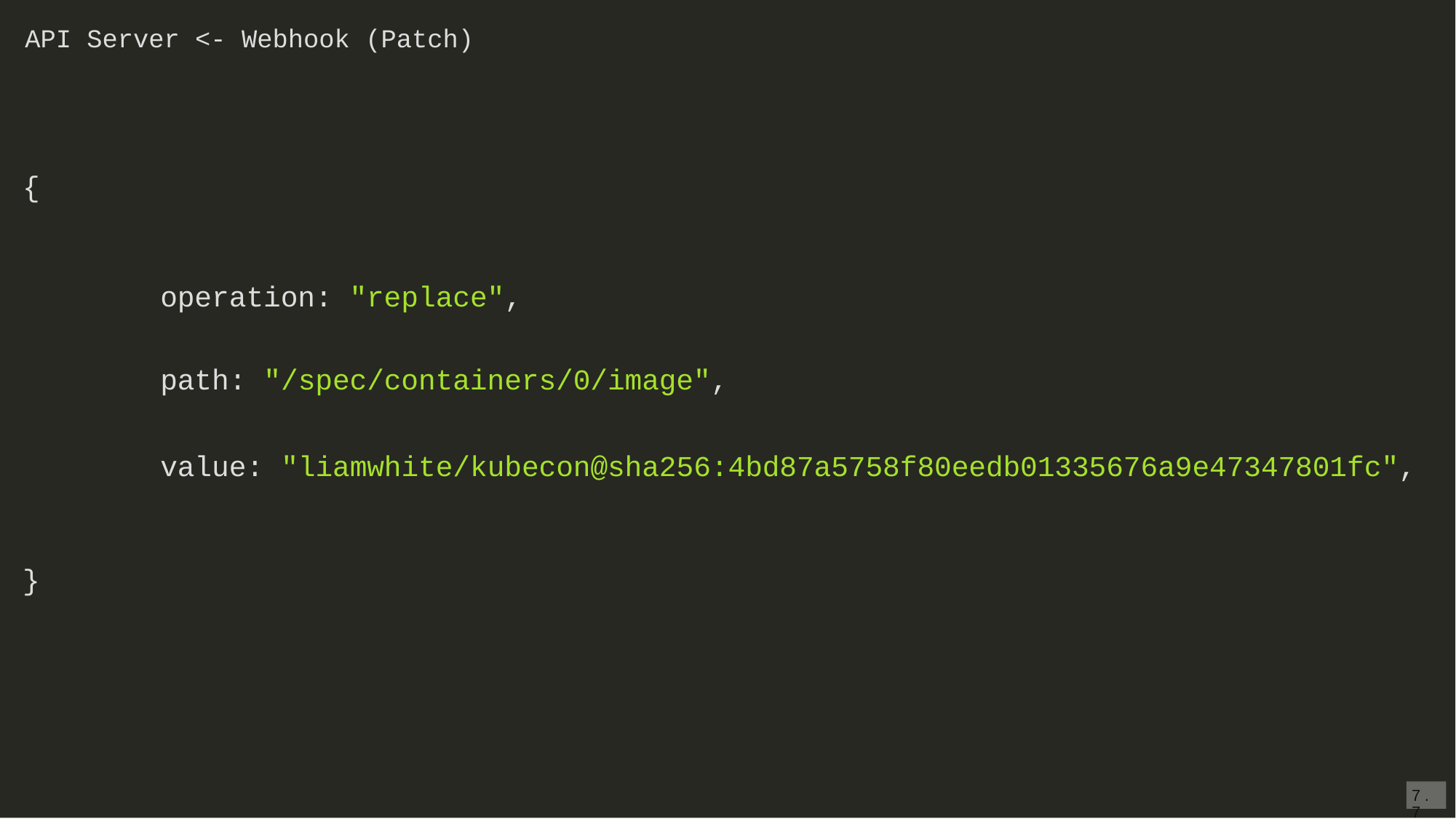

API Server <- Webhook (Patch)
{

operation: "replace",

path: "/spec/containers/0/image",

value: "liamwhite/kubecon@sha256:4bd87a5758f80eedb01335676a9e47347801fc",

}

7 . 7